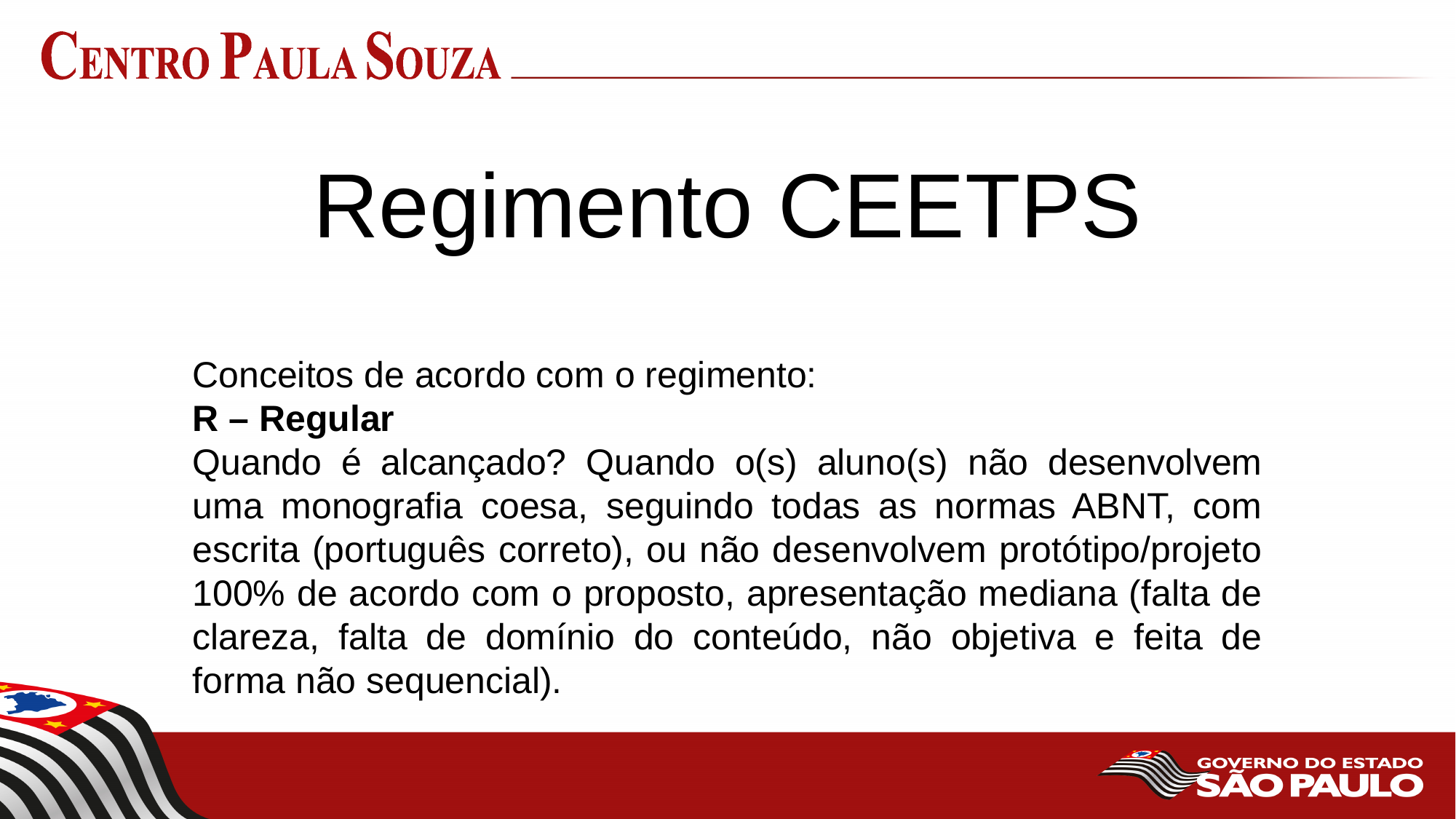

# Regimento CEETPS
Conceitos de acordo com o regimento:
R – Regular
Quando é alcançado? Quando o(s) aluno(s) não desenvolvem uma monografia coesa, seguindo todas as normas ABNT, com escrita (português correto), ou não desenvolvem protótipo/projeto 100% de acordo com o proposto, apresentação mediana (falta de clareza, falta de domínio do conteúdo, não objetiva e feita de forma não sequencial).